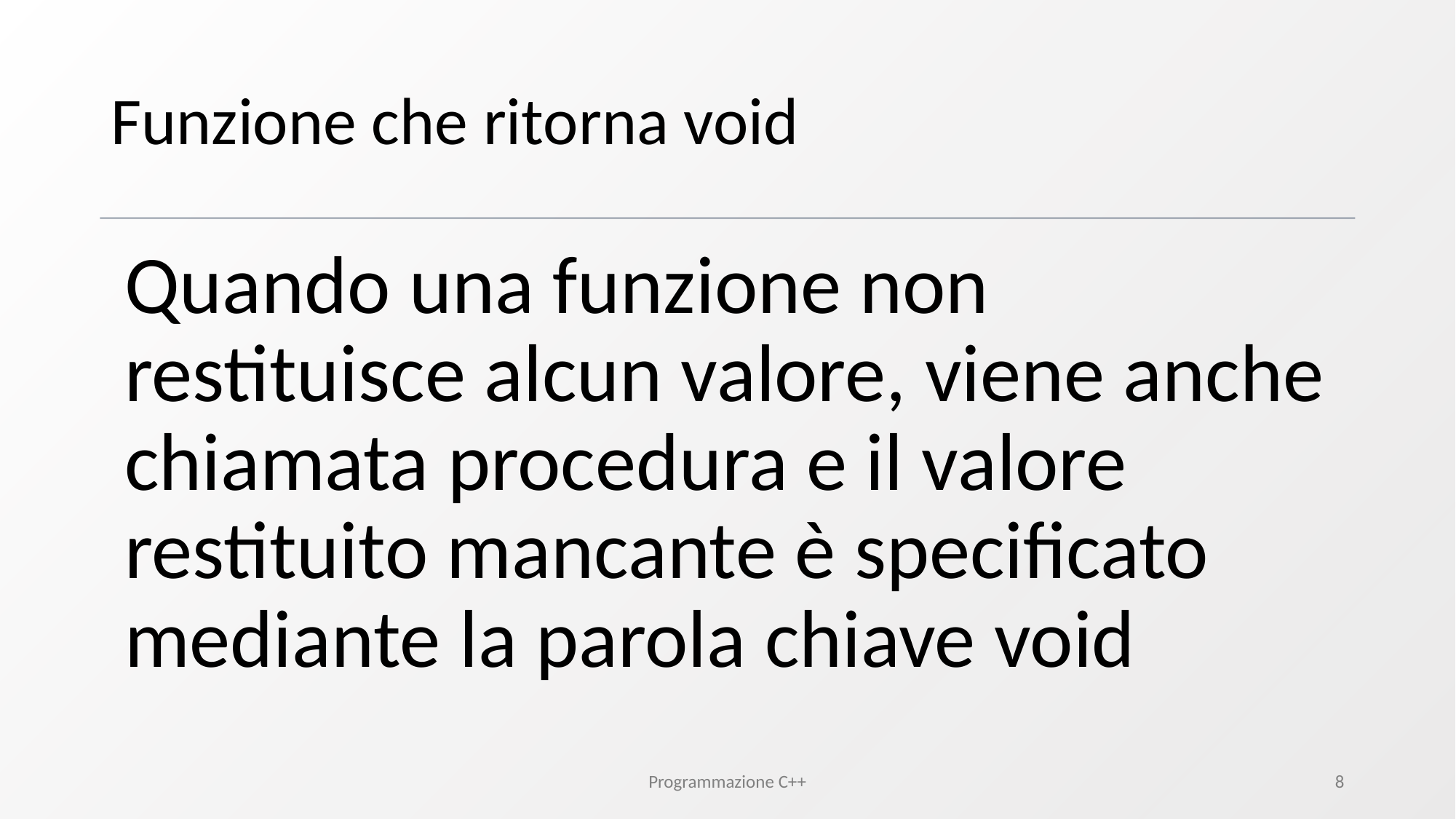

# Funzione che ritorna void
Quando una funzione non restituisce alcun valore, viene anche chiamata procedura e il valore restituito mancante è specificato mediante la parola chiave void
Programmazione C++
8